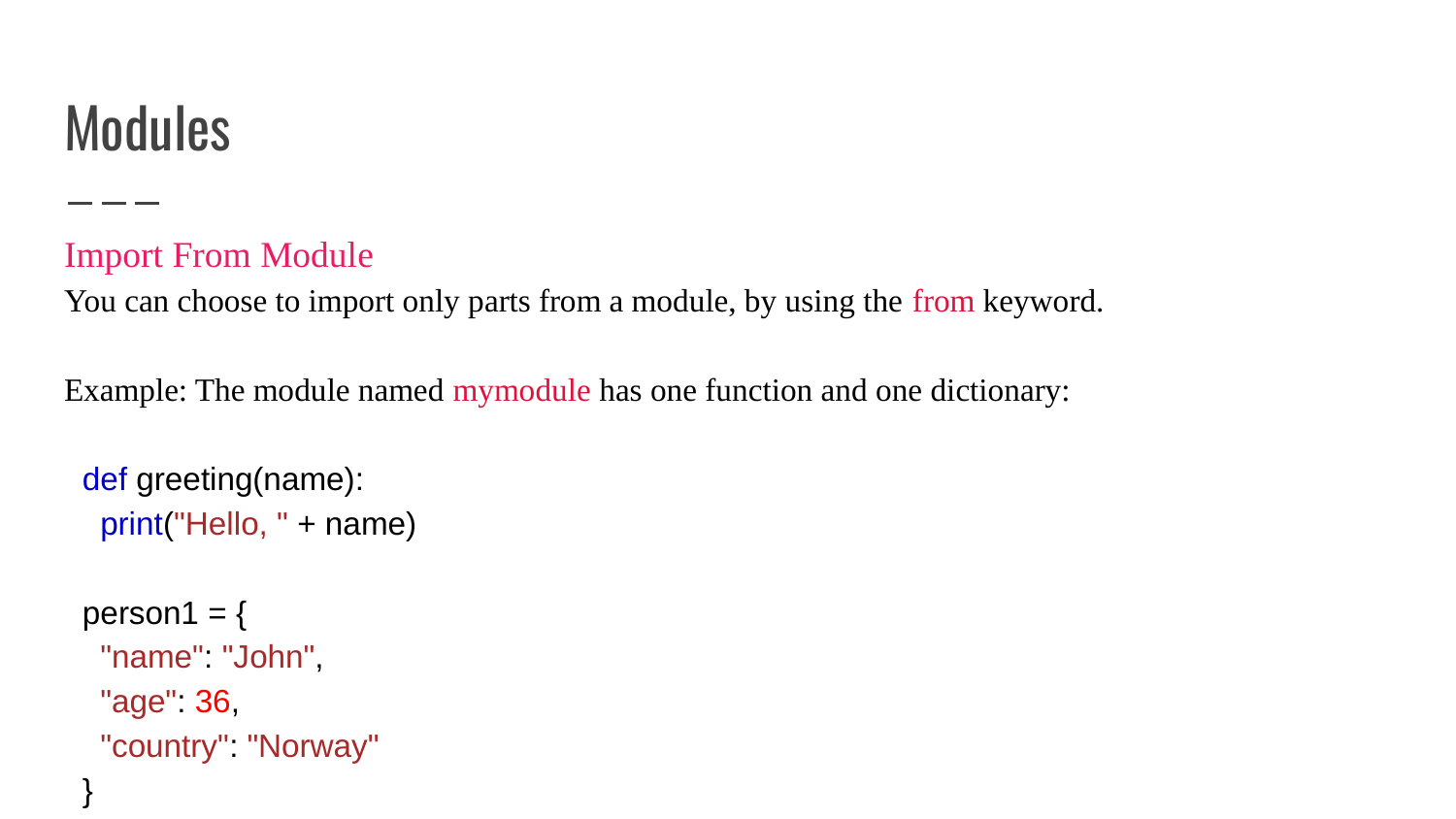

# Modules
Import From Module
You can choose to import only parts from a module, by using the from keyword.

Example: The module named mymodule has one function and one dictionary:

def greeting(name):
  print("Hello, " + name)

person1 = {
  "name": "John",
  "age": 36,
  "country": "Norway"
}